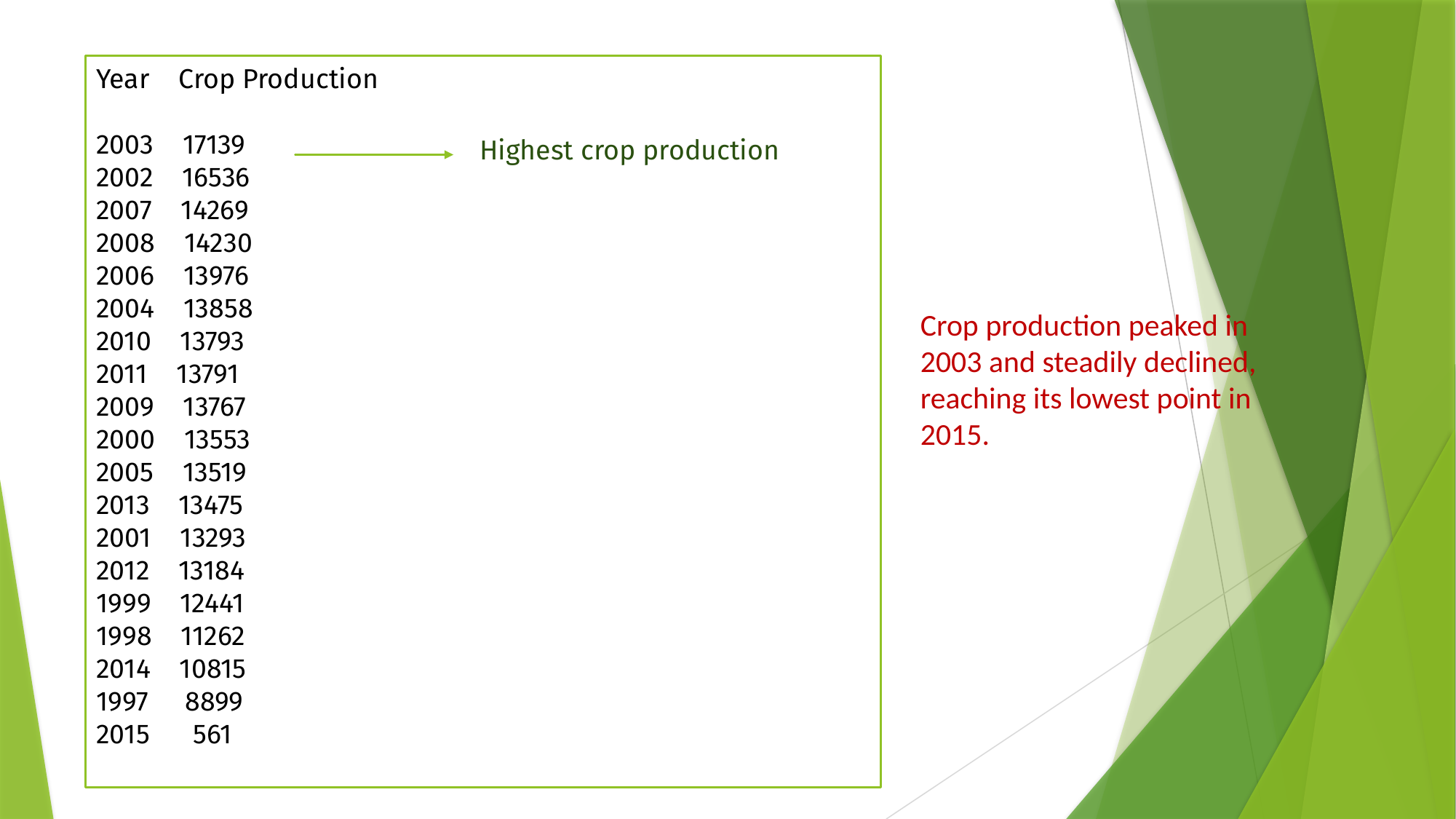

Year    Crop Production

2003    17139
2002    16536
2007    14269
2008    14230
2006    13976
2004    13858
2010    13793
2011    13791
2009    13767
2000    13553
2005    13519
2013    13475
2001    13293
2012    13184
1999    12441
1998    11262
2014    10815
1997     8899
2015      561

Highest crop production
Crop production peaked in 2003 and steadily declined, reaching its lowest point in 2015.